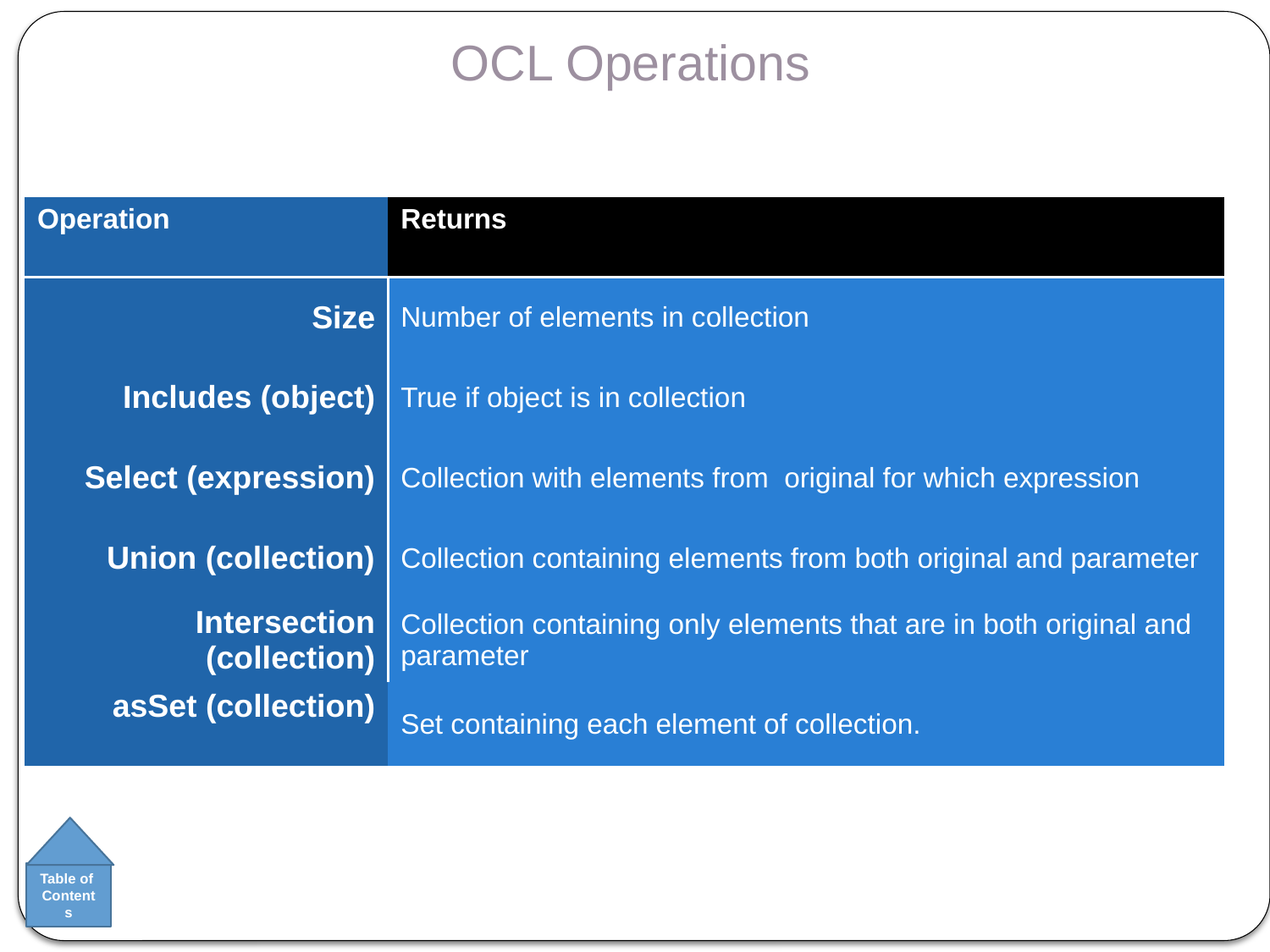

# OCL Operations
| Operation | Returns |
| --- | --- |
| Size | Number of elements in collection |
| Includes (object) | True if object is in collection |
| Select (expression) | Collection with elements from original for which expression |
| Union (collection) | Collection containing elements from both original and parameter |
| Intersection (collection) | Collection containing only elements that are in both original and parameter |
| asSet (collection) | Set containing each element of collection. |